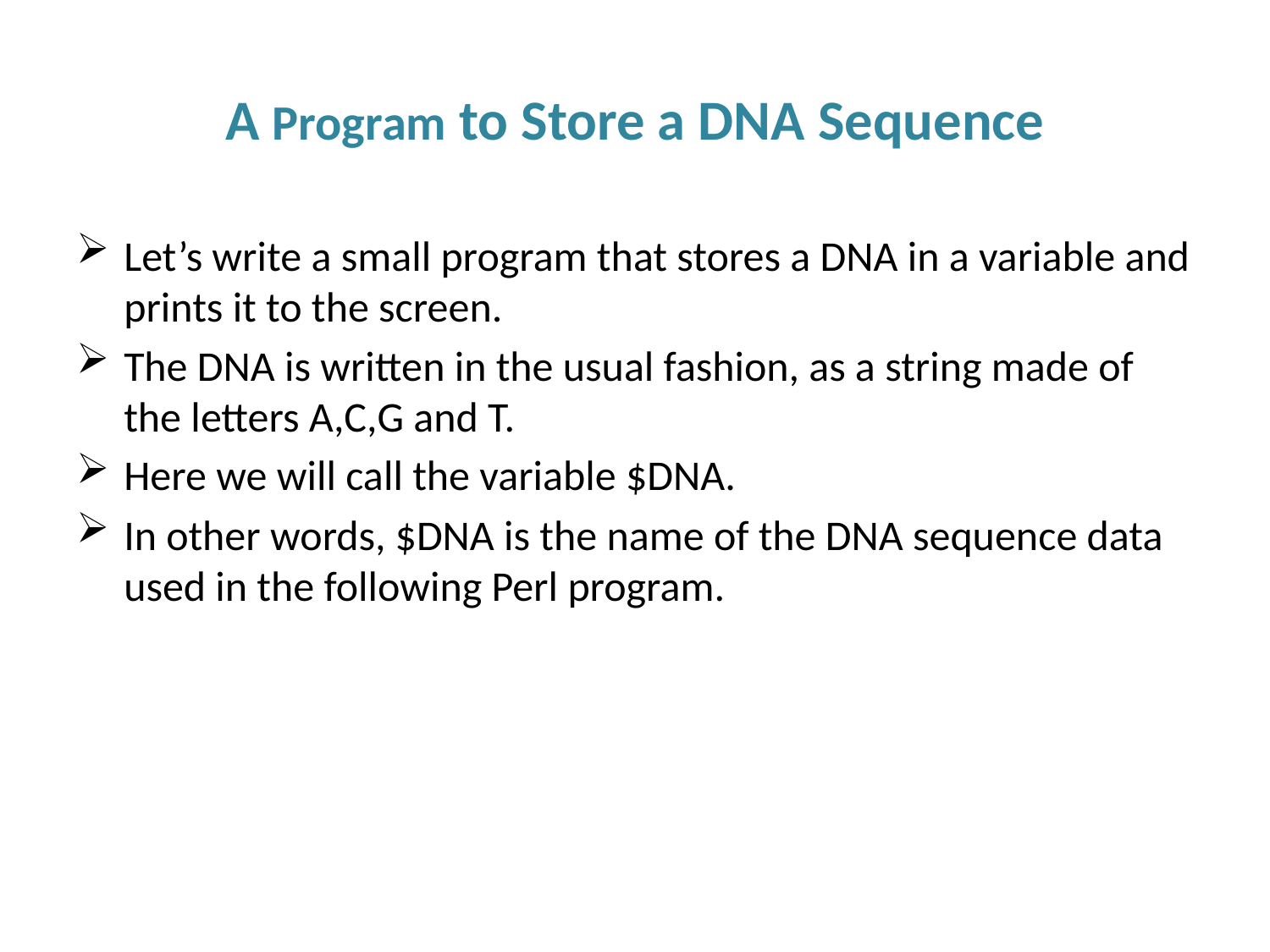

# A Program to Store a DNA Sequence
Let’s write a small program that stores a DNA in a variable and prints it to the screen.
The DNA is written in the usual fashion, as a string made of the letters A,C,G and T.
Here we will call the variable $DNA.
In other words, $DNA is the name of the DNA sequence data used in the following Perl program.